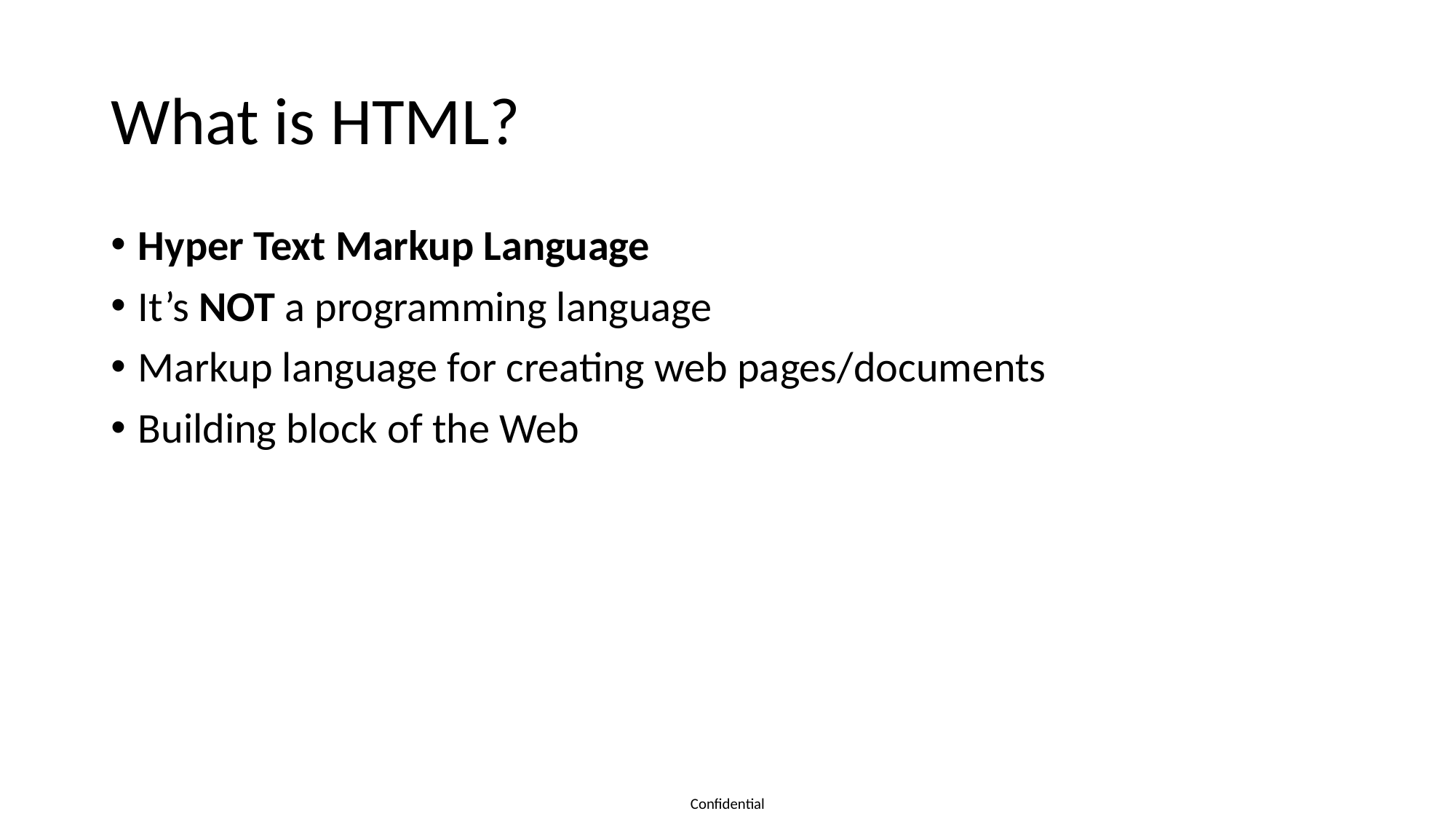

# What is HTML?
Hyper Text Markup Language
It’s NOT a programming language
Markup language for creating web pages/documents
Building block of the Web